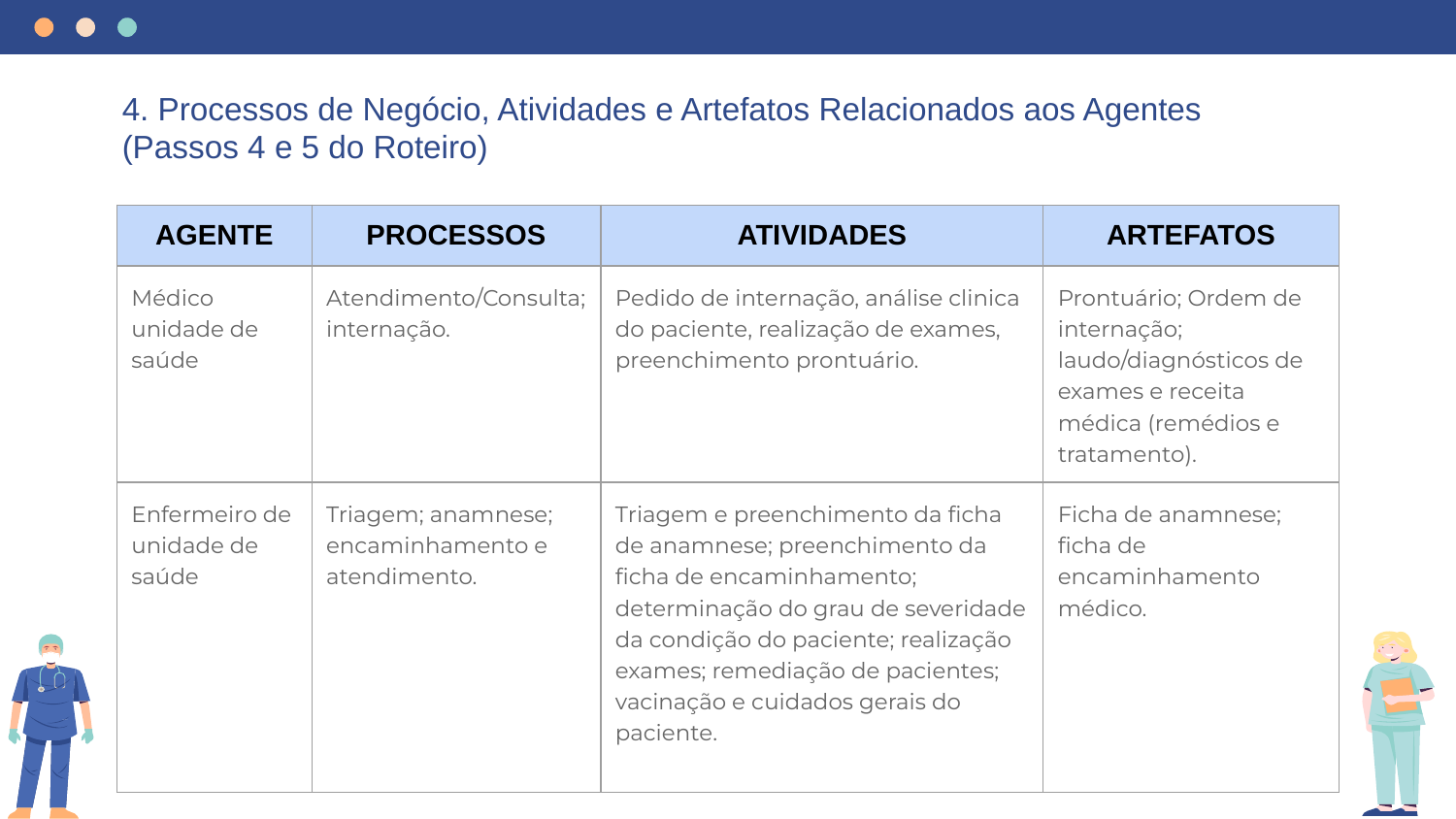

# 4. Processos de Negócio, Atividades e Artefatos Relacionados aos Agentes (Passos 4 e 5 do Roteiro)
| AGENTE | PROCESSOS | ATIVIDADES | ARTEFATOS |
| --- | --- | --- | --- |
| Médico unidade de saúde | Atendimento/Consulta; internação. | Pedido de internação, análise clinica do paciente, realização de exames, preenchimento prontuário. | Prontuário; Ordem de internação; laudo/diagnósticos de exames e receita médica (remédios e tratamento). |
| Enfermeiro de unidade de saúde | Triagem; anamnese; encaminhamento e atendimento. | Triagem e preenchimento da ficha de anamnese; preenchimento da ficha de encaminhamento; determinação do grau de severidade da condição do paciente; realização exames; remediação de pacientes; vacinação e cuidados gerais do paciente. | Ficha de anamnese; ficha de encaminhamento médico. |